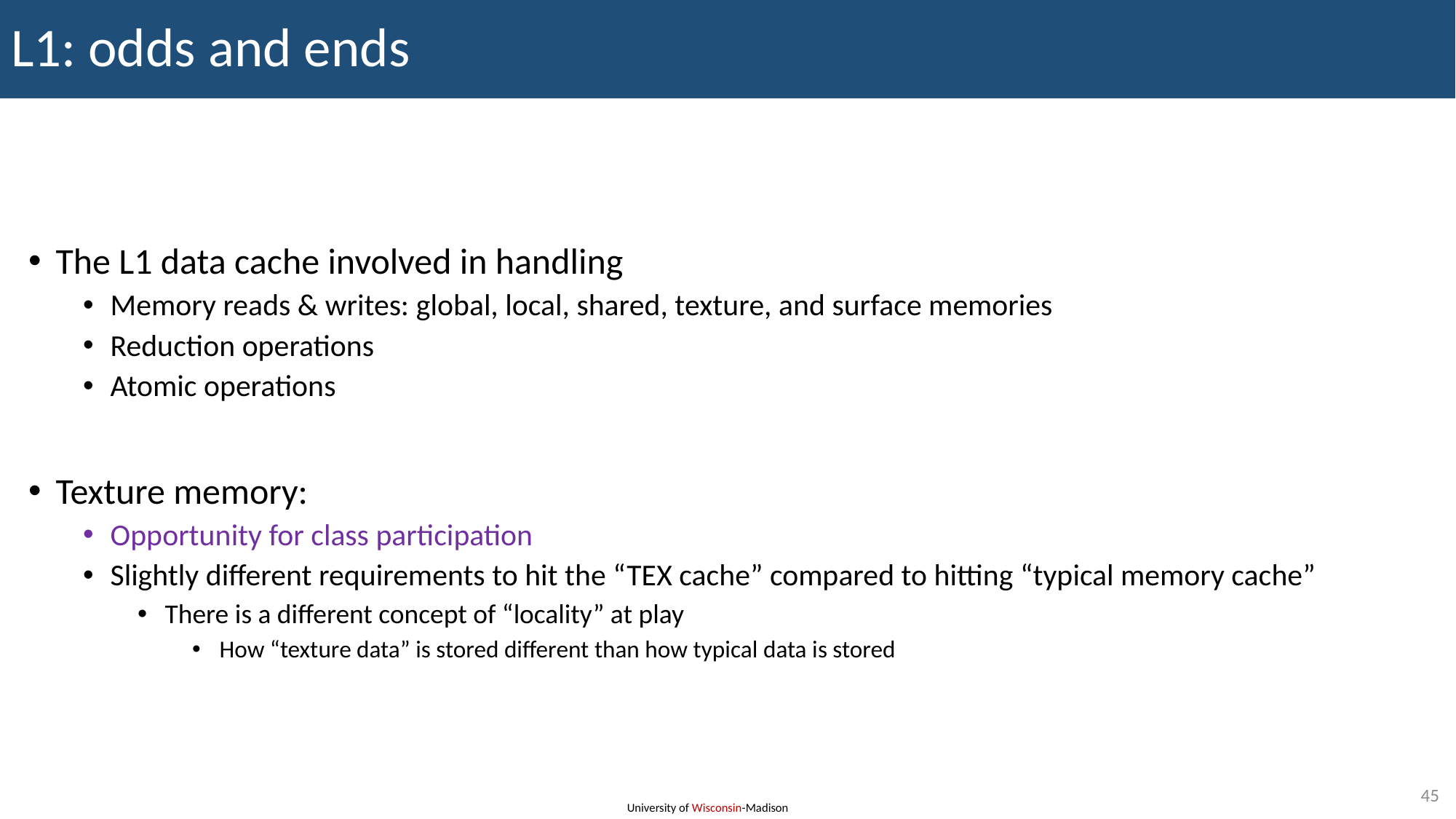

# L1: odds and ends

The L1 data cache involved in handling
Memory reads & writes: global, local, shared, texture, and surface memories
Reduction operations
Atomic operations

Texture memory:
Opportunity for class participation
Slightly different requirements to hit the “TEX cache” compared to hitting “typical memory cache”
There is a different concept of “locality” at play
How “texture data” is stored different than how typical data is stored

45